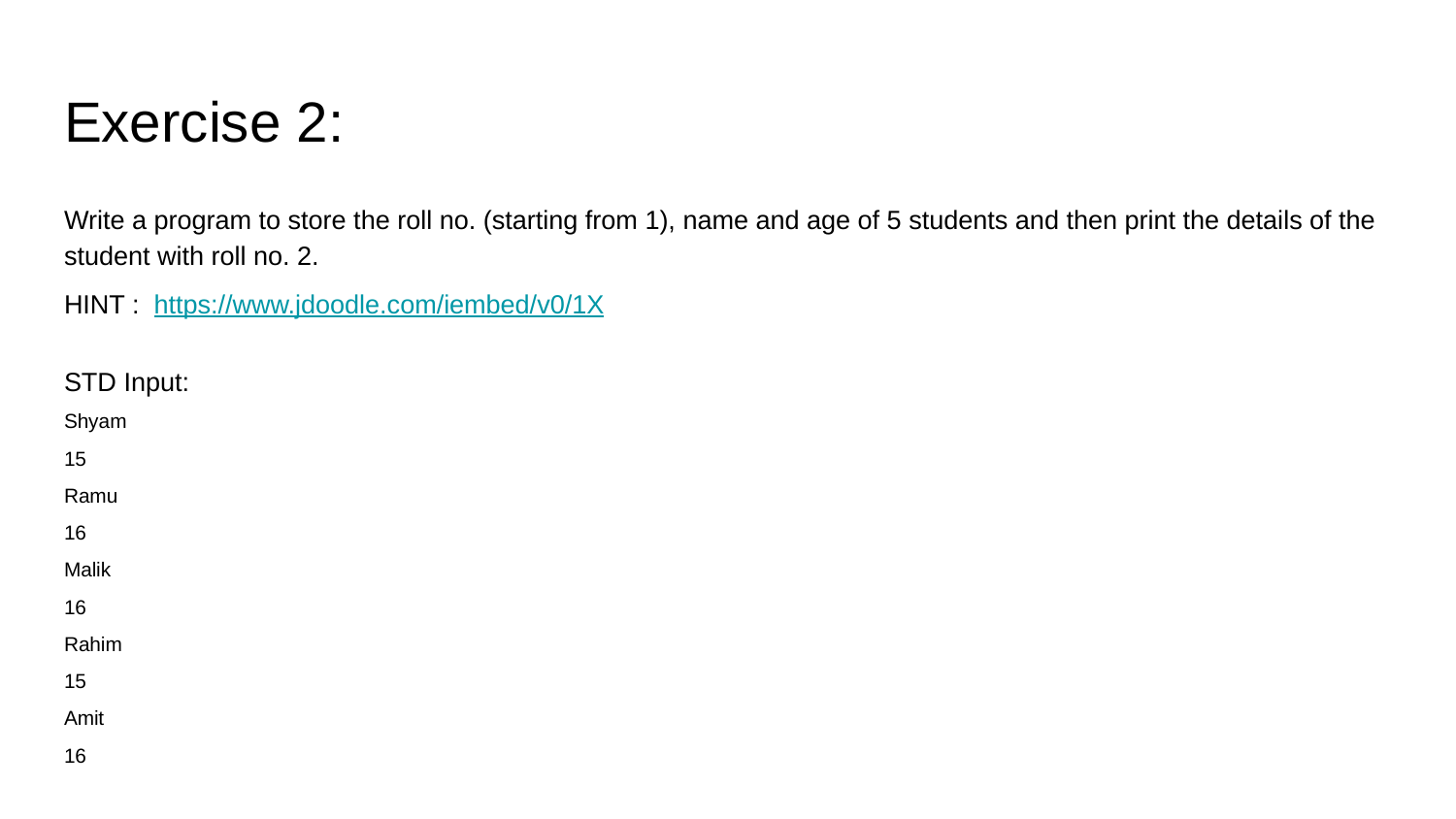

# Exercise 2:
Write a program to store the roll no. (starting from 1), name and age of 5 students and then print the details of the student with roll no. 2.

HINT :  https://www.jdoodle.com/iembed/v0/1X

STD Input:
Shyam
15
Ramu
16
Malik
16
Rahim
15
Amit
16